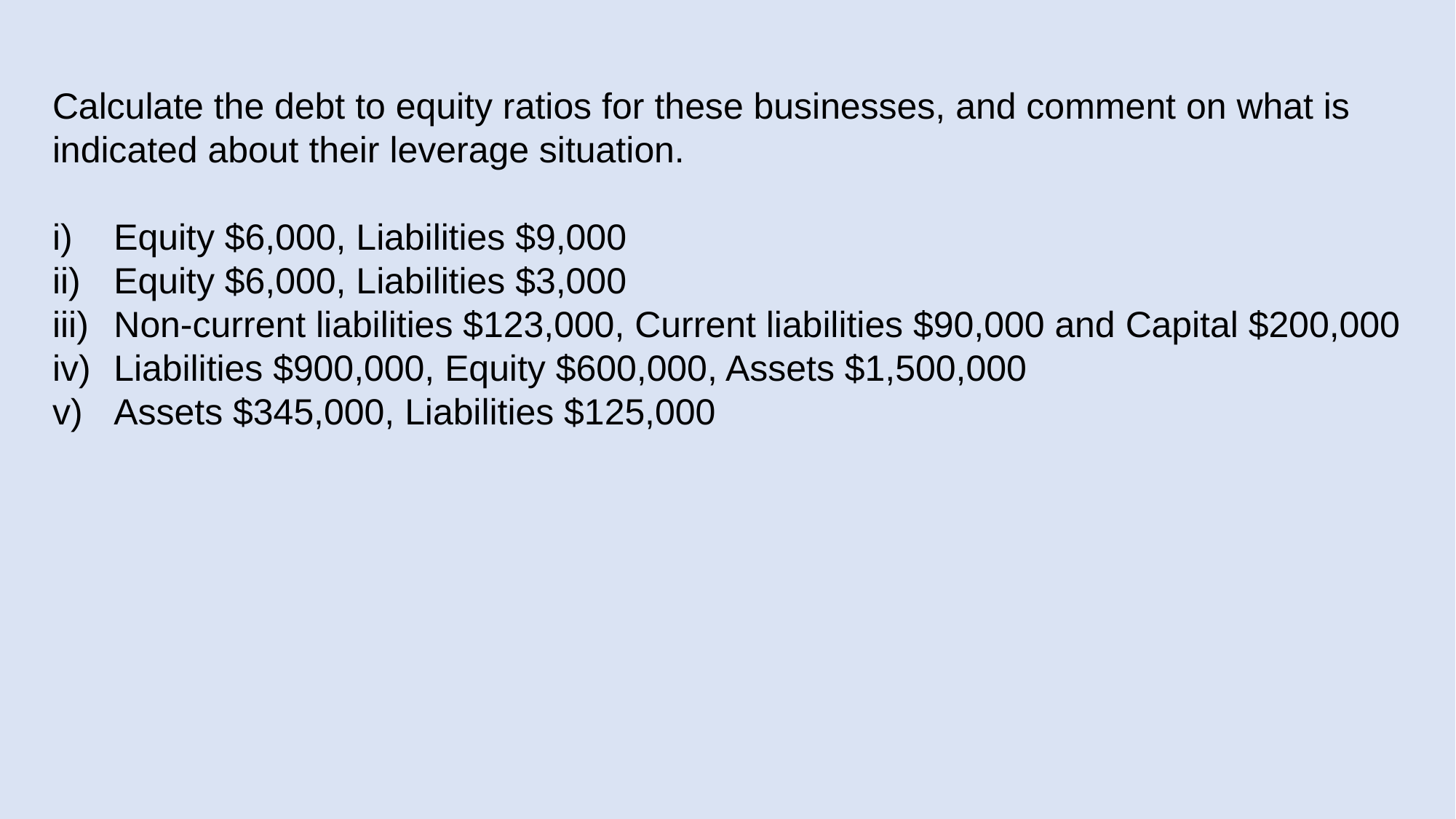

Calculate the debt to equity ratios for these businesses, and comment on what is indicated about their leverage situation.

Equity $6,000, Liabilities $9,000
Equity $6,000, Liabilities $3,000
Non-current liabilities $123,000, Current liabilities $90,000 and Capital $200,000
Liabilities $900,000, Equity $600,000, Assets $1,500,000
Assets $345,000, Liabilities $125,000